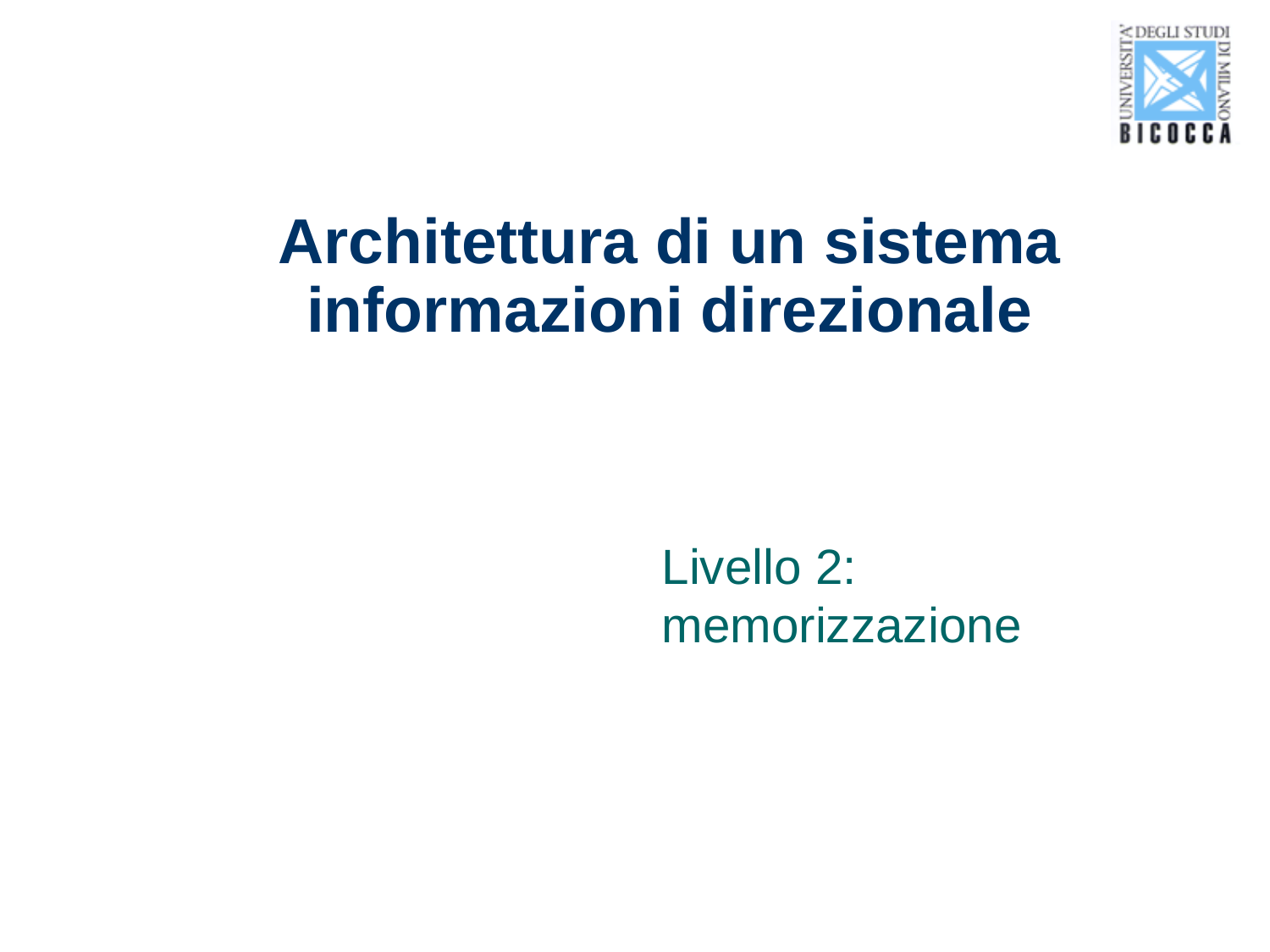

# Architettura di un sistema informazioni direzionale
Livello 2: memorizzazione